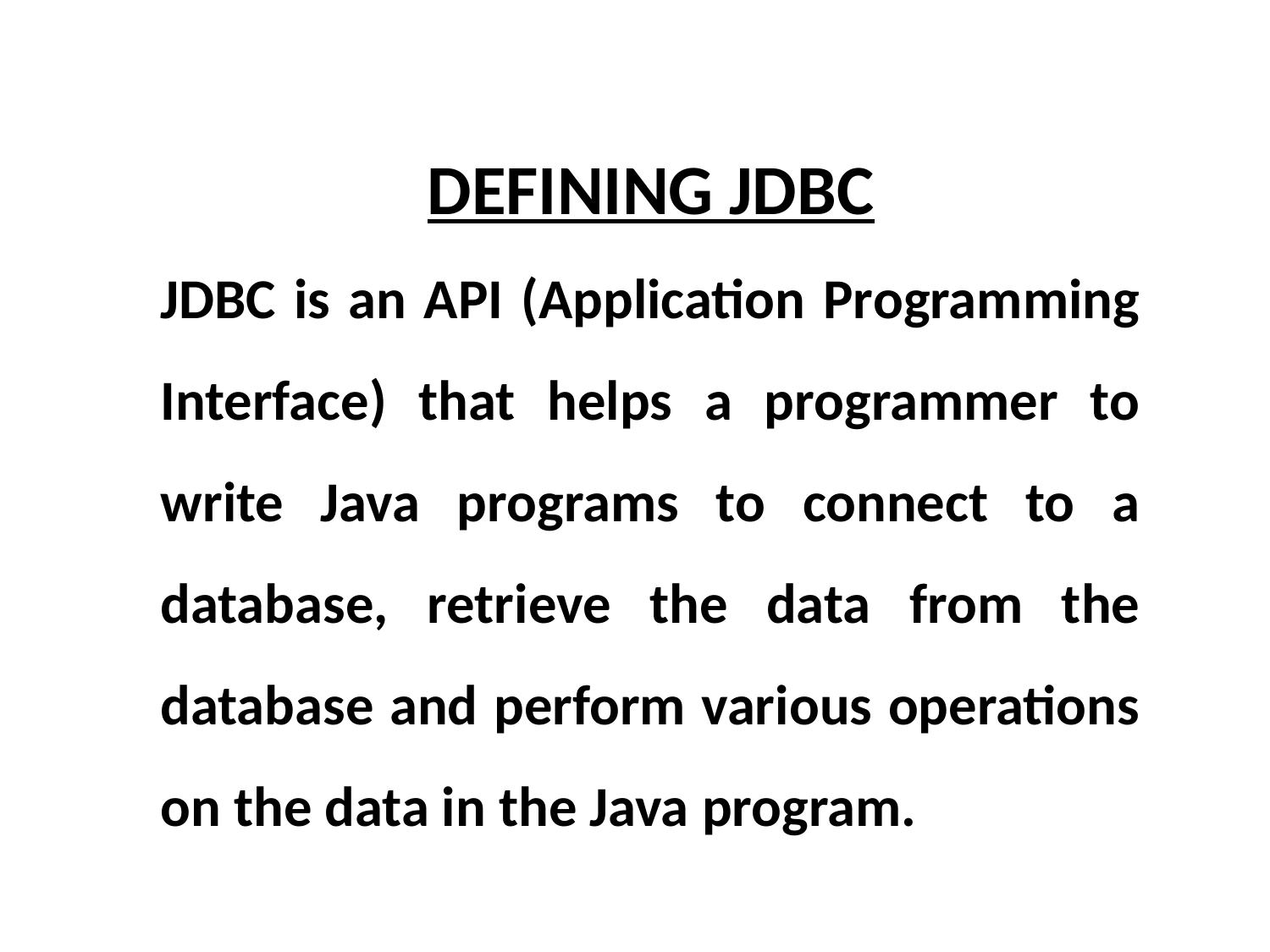

DEFINING JDBC
JDBC is an API (Application Programming Interface) that helps a programmer to write Java programs to connect to a database, retrieve the data from the database and perform various operations on the data in the Java program.